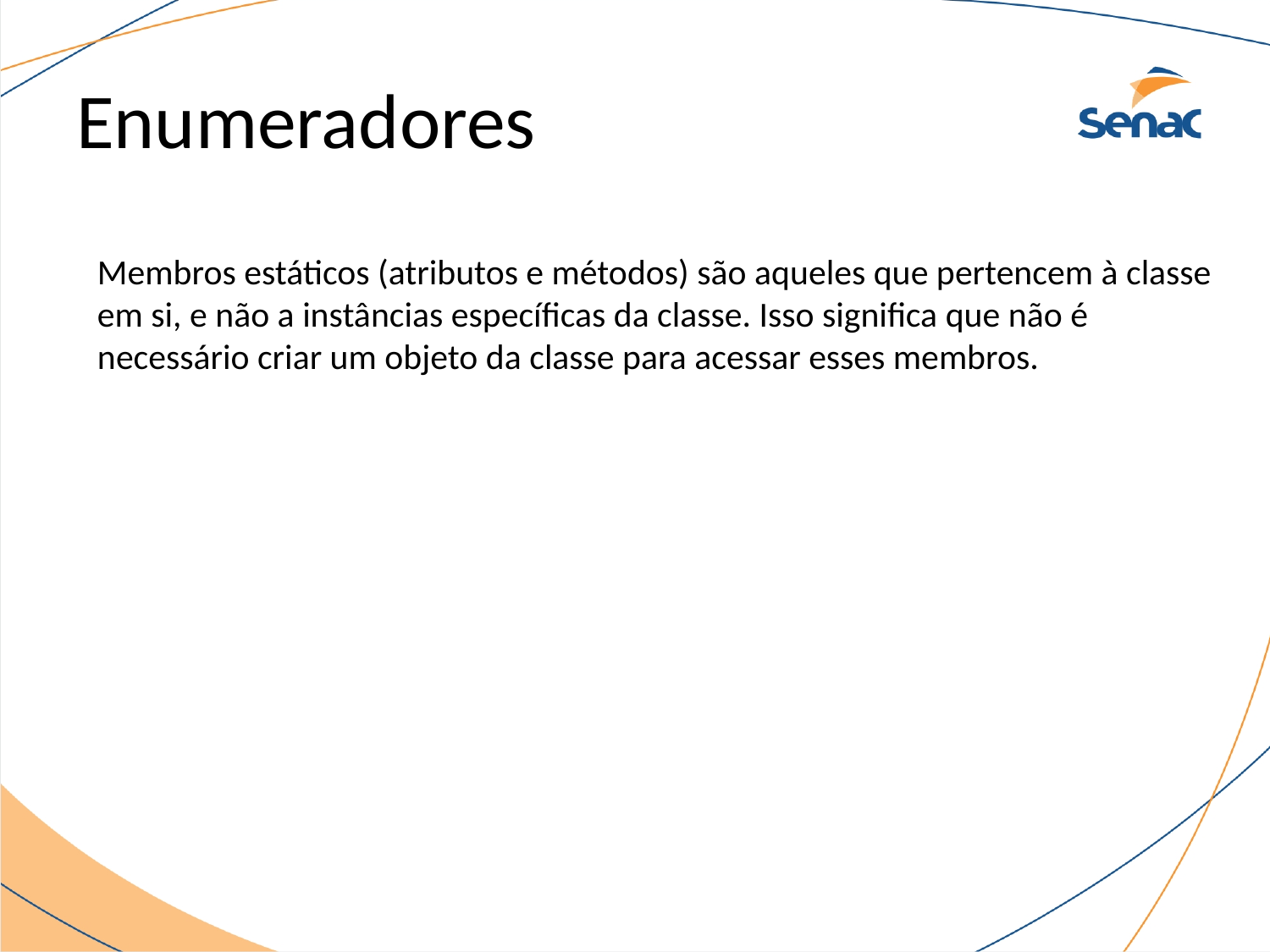

# Enumeradores
Membros estáticos (atributos e métodos) são aqueles que pertencem à classe em si, e não a instâncias específicas da classe. Isso significa que não é necessário criar um objeto da classe para acessar esses membros.